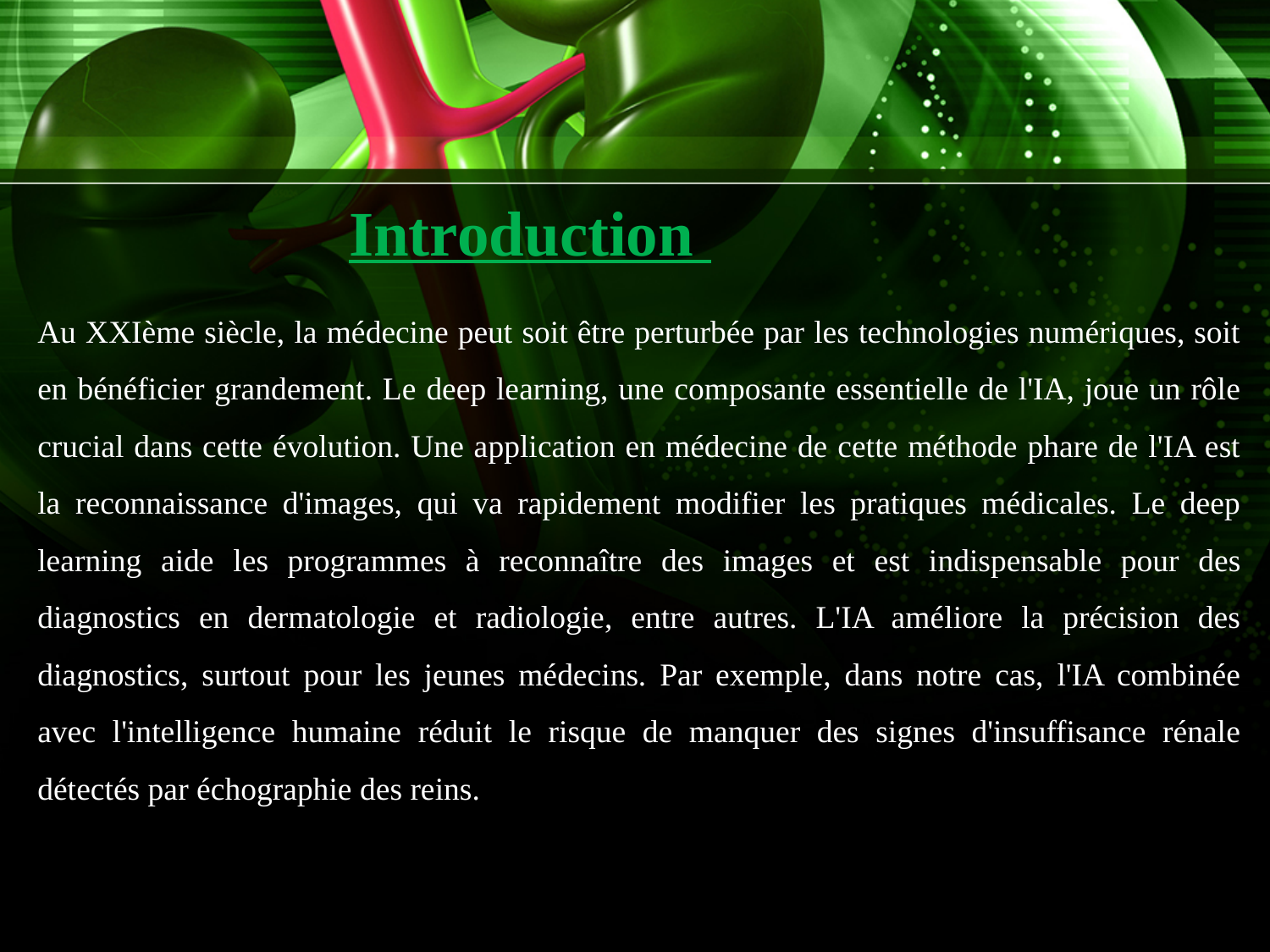

# Introduction
Au XXIème siècle, la médecine peut soit être perturbée par les technologies numériques, soit en bénéficier grandement. Le deep learning, une composante essentielle de l'IA, joue un rôle crucial dans cette évolution. Une application en médecine de cette méthode phare de l'IA est la reconnaissance d'images, qui va rapidement modifier les pratiques médicales. Le deep learning aide les programmes à reconnaître des images et est indispensable pour des diagnostics en dermatologie et radiologie, entre autres. L'IA améliore la précision des diagnostics, surtout pour les jeunes médecins. Par exemple, dans notre cas, l'IA combinée avec l'intelligence humaine réduit le risque de manquer des signes d'insuffisance rénale détectés par échographie des reins.